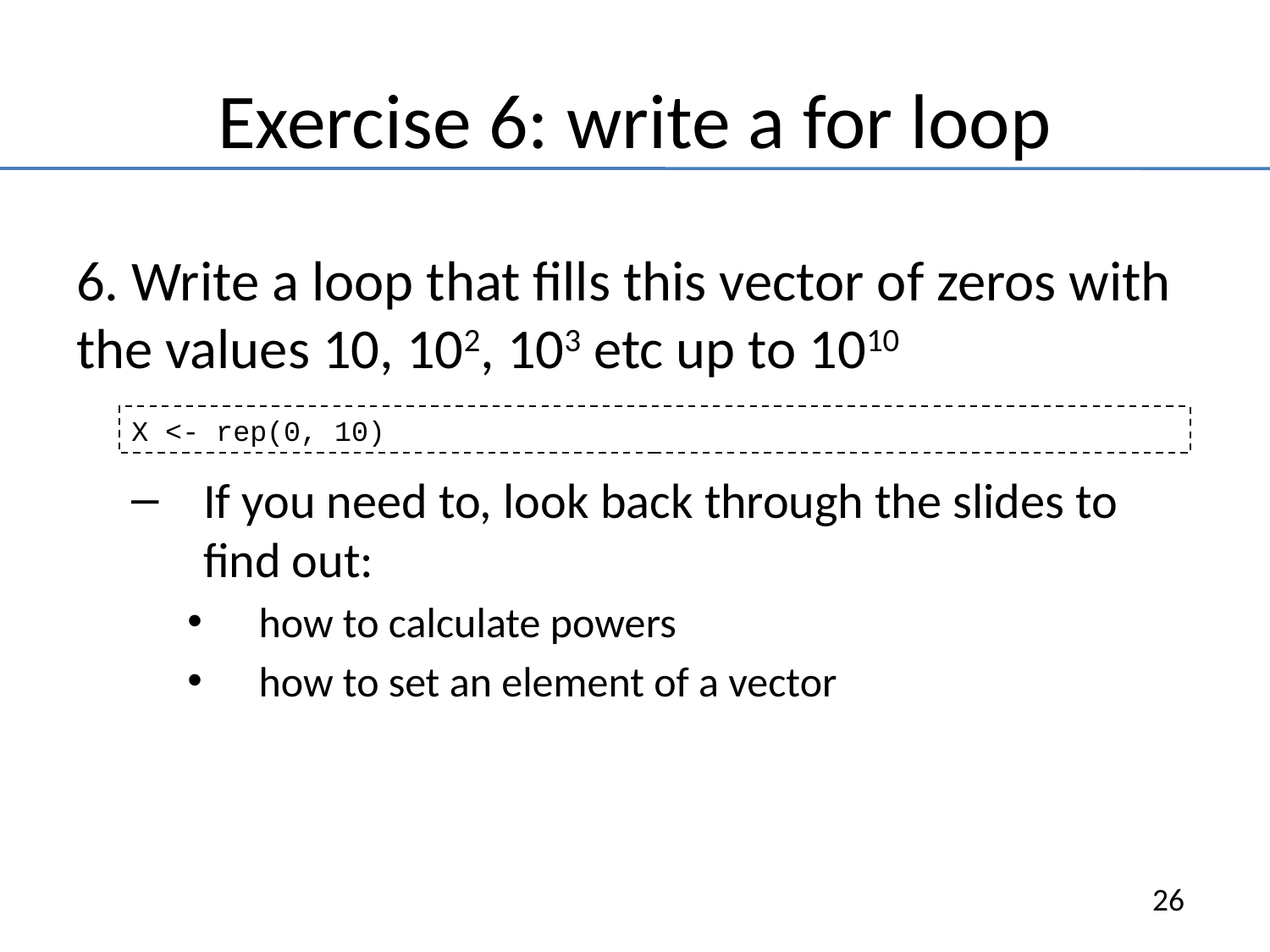

# Exercise 6: write a for loop
6. Write a loop that fills this vector of zeros with the values 10, 102, 103 etc up to 1010

If you need to, look back through the slides to find out:
how to calculate powers
how to set an element of a vector
X <- rep(0, 10)
26